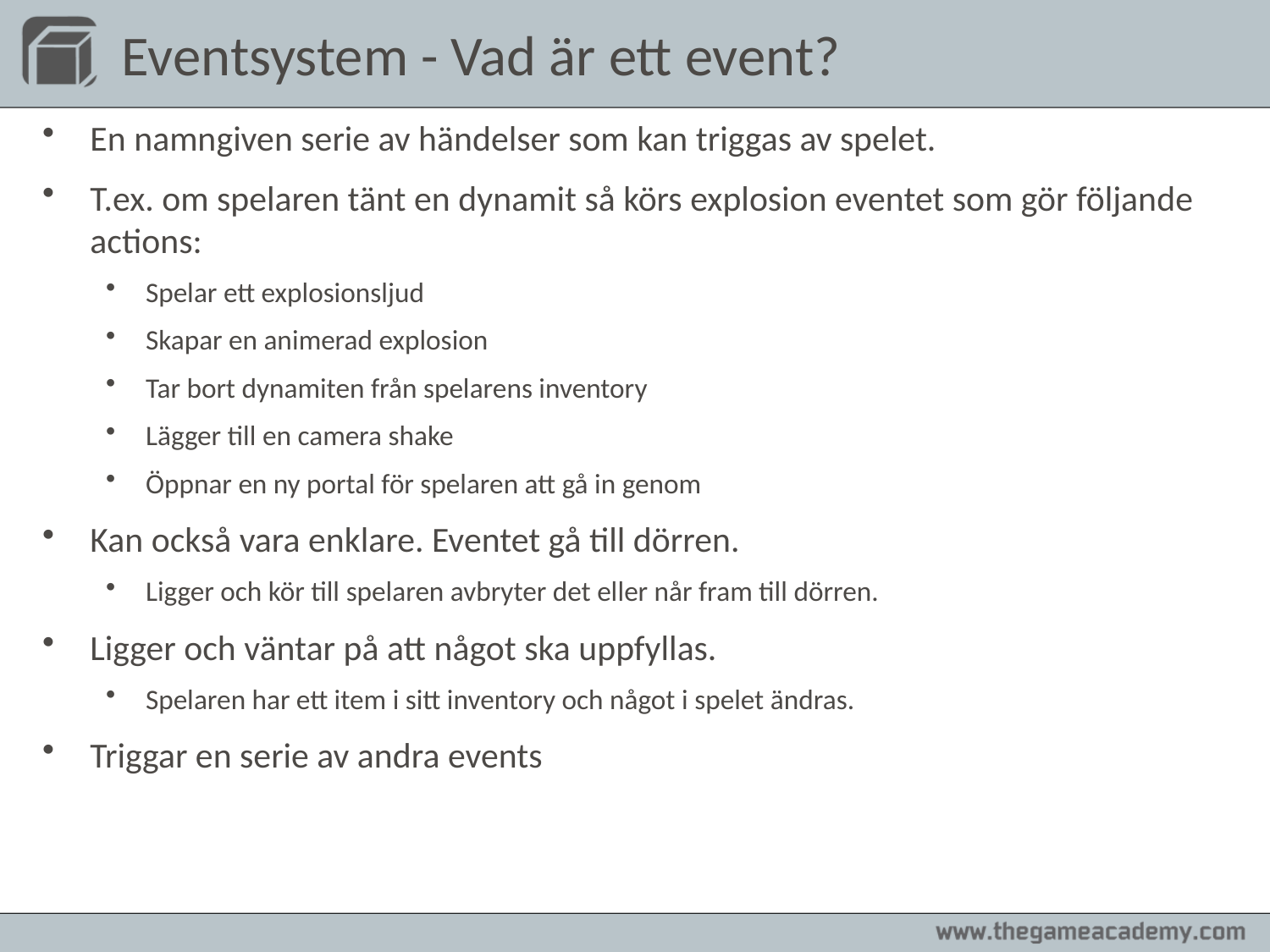

# Eventsystem - Vad är ett event?
En namngiven serie av händelser som kan triggas av spelet.
T.ex. om spelaren tänt en dynamit så körs explosion eventet som gör följande actions:
Spelar ett explosionsljud
Skapar en animerad explosion
Tar bort dynamiten från spelarens inventory
Lägger till en camera shake
Öppnar en ny portal för spelaren att gå in genom
Kan också vara enklare. Eventet gå till dörren.
Ligger och kör till spelaren avbryter det eller når fram till dörren.
Ligger och väntar på att något ska uppfyllas.
Spelaren har ett item i sitt inventory och något i spelet ändras.
Triggar en serie av andra events